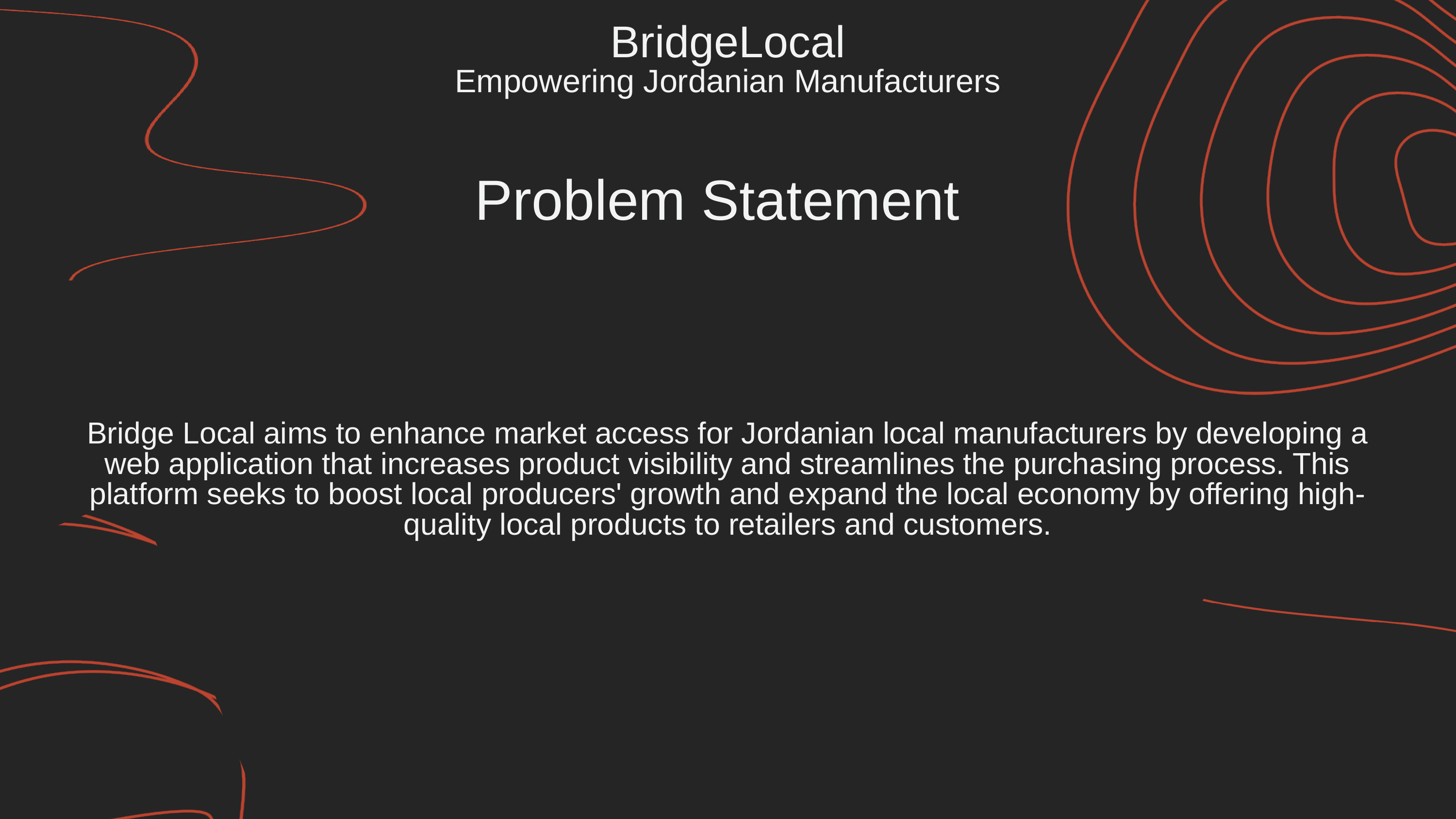

BridgeLocal
Empowering Jordanian Manufacturers

Problem Statement
Bridge Local aims to enhance market access for Jordanian local manufacturers by developing a web application that increases product visibility and streamlines the purchasing process. This platform seeks to boost local producers' growth and expand the local economy by offering high-quality local products to retailers and customers.